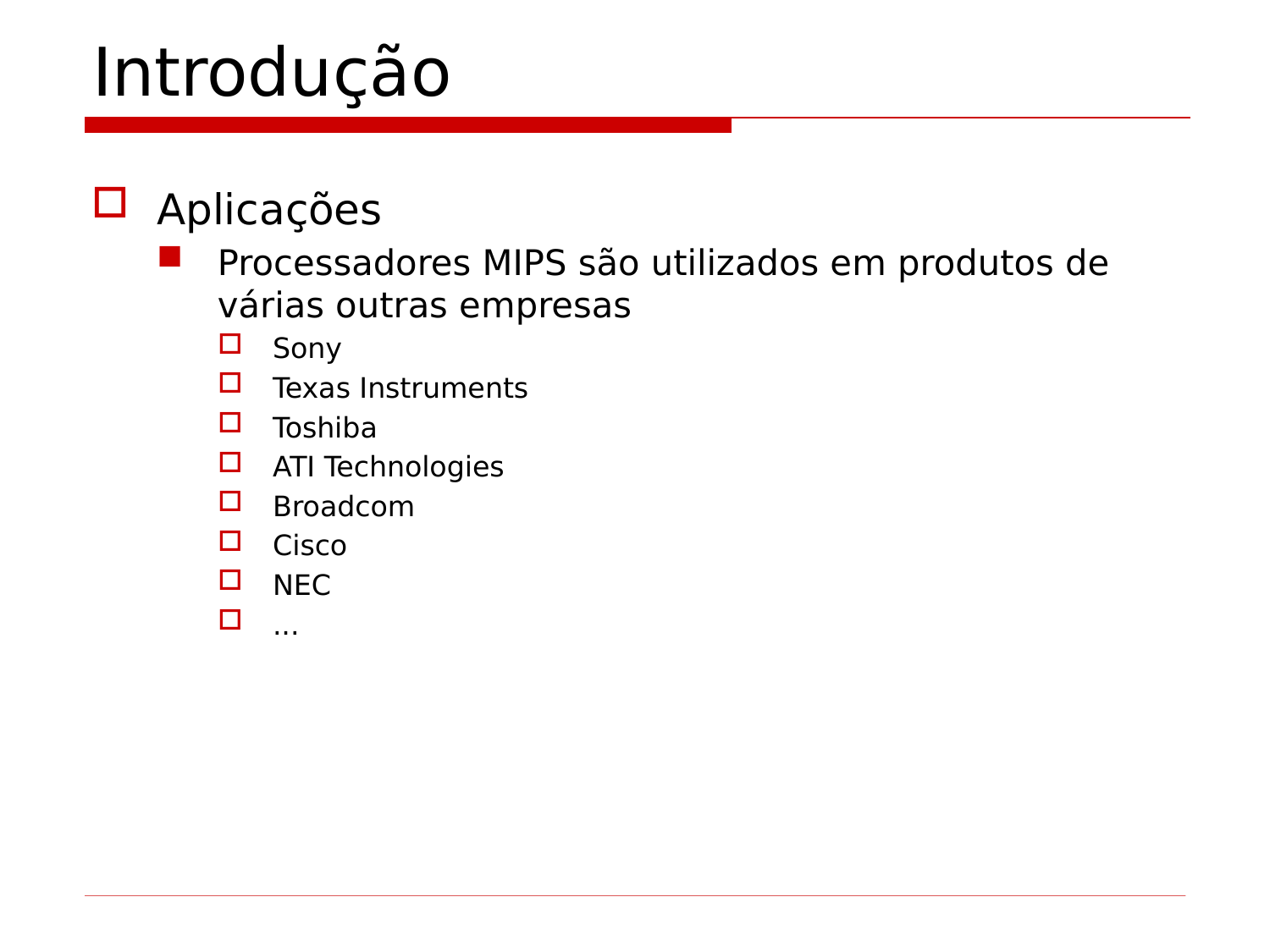

# Introdução
Aplicações
Processadores MIPS são utilizados em produtos de várias outras empresas
Sony
Texas Instruments
Toshiba
ATI Technologies
Broadcom
Cisco
NEC
...